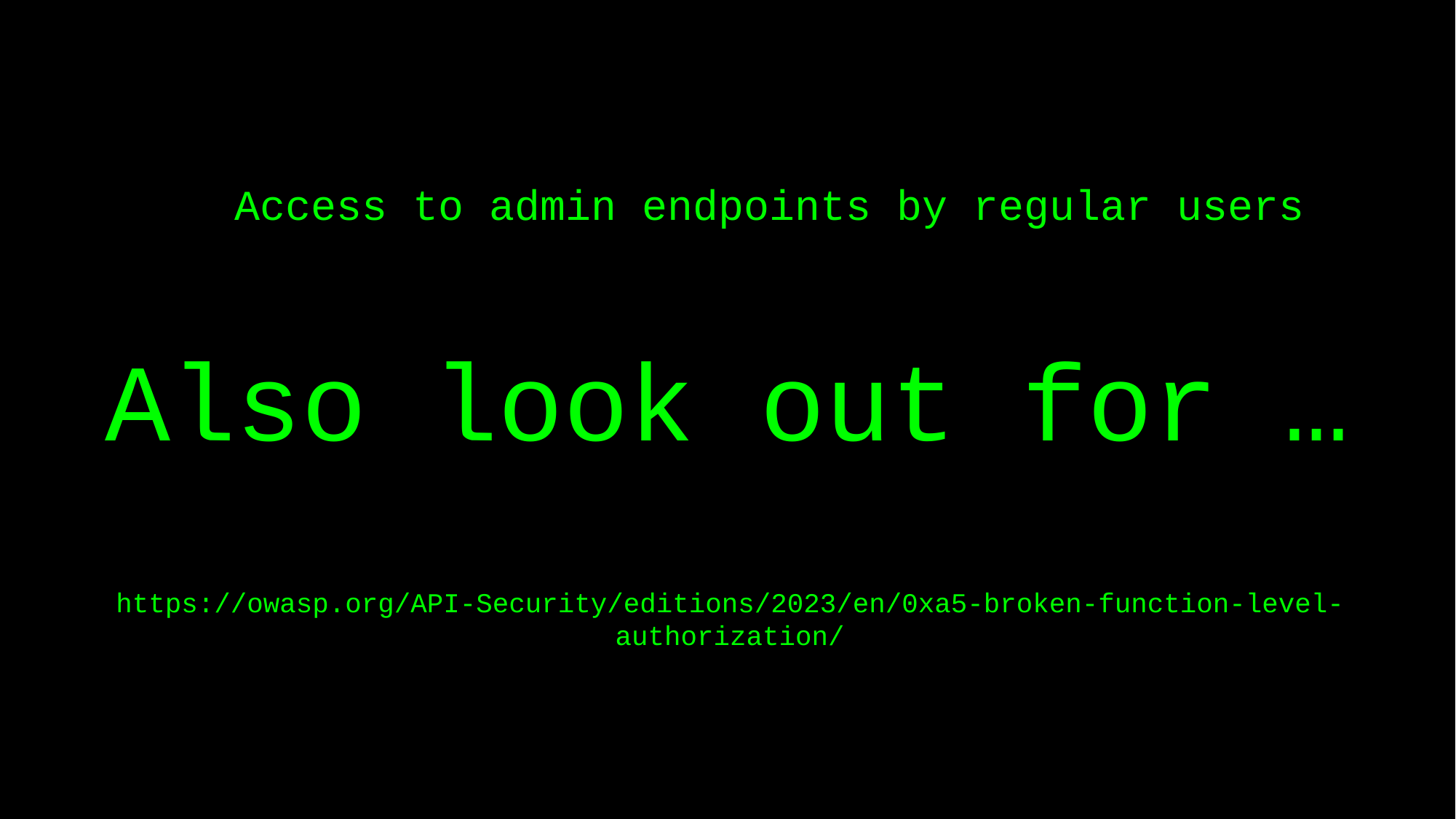

# Also look out for …
Access to admin endpoints by regular users
https://owasp.org/API-Security/editions/2023/en/0xa5-broken-function-level-authorization/